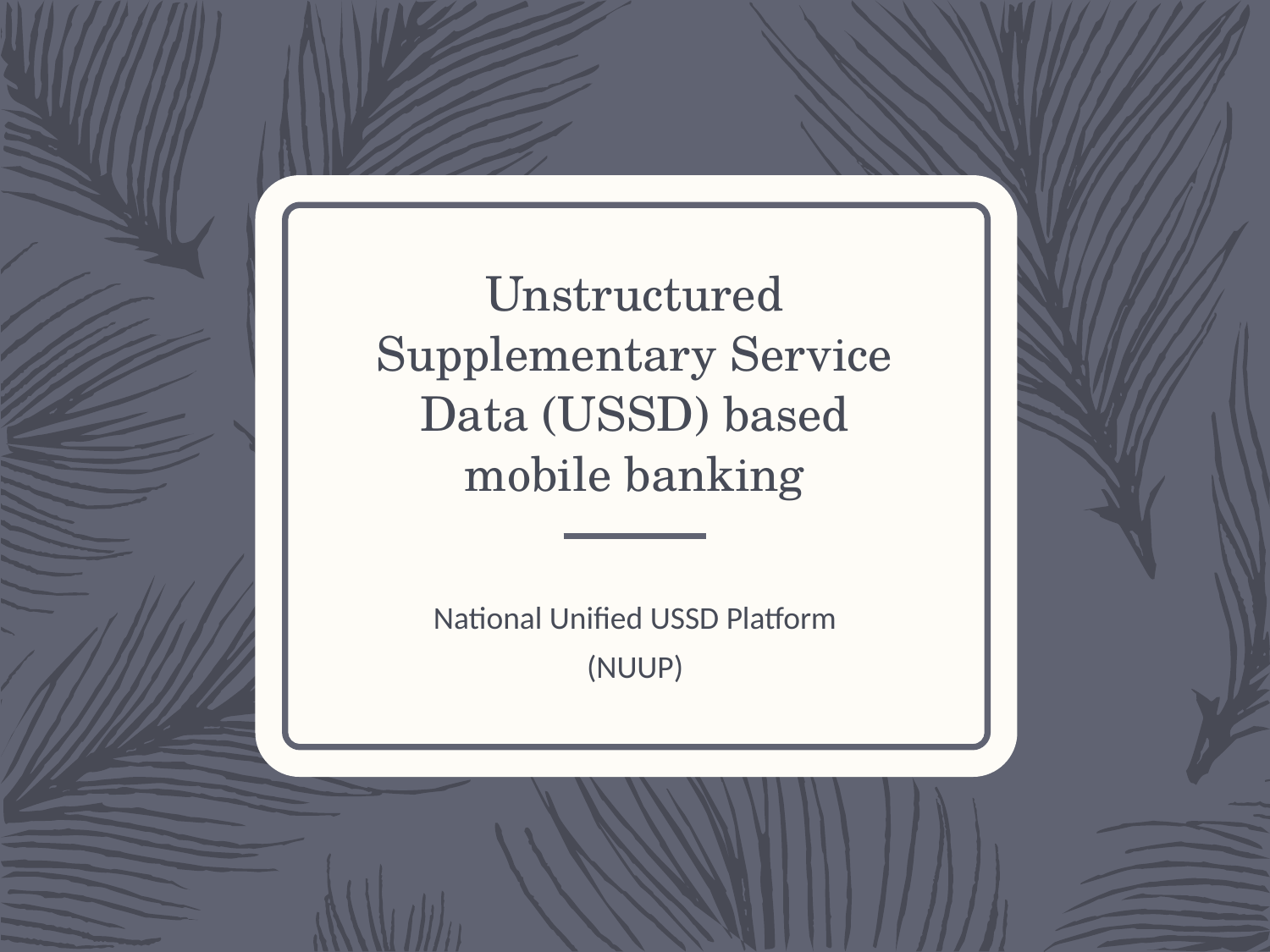

# Unstructured Supplementary Service Data (USSD) based mobile banking
National Unified USSD Platform (NUUP)